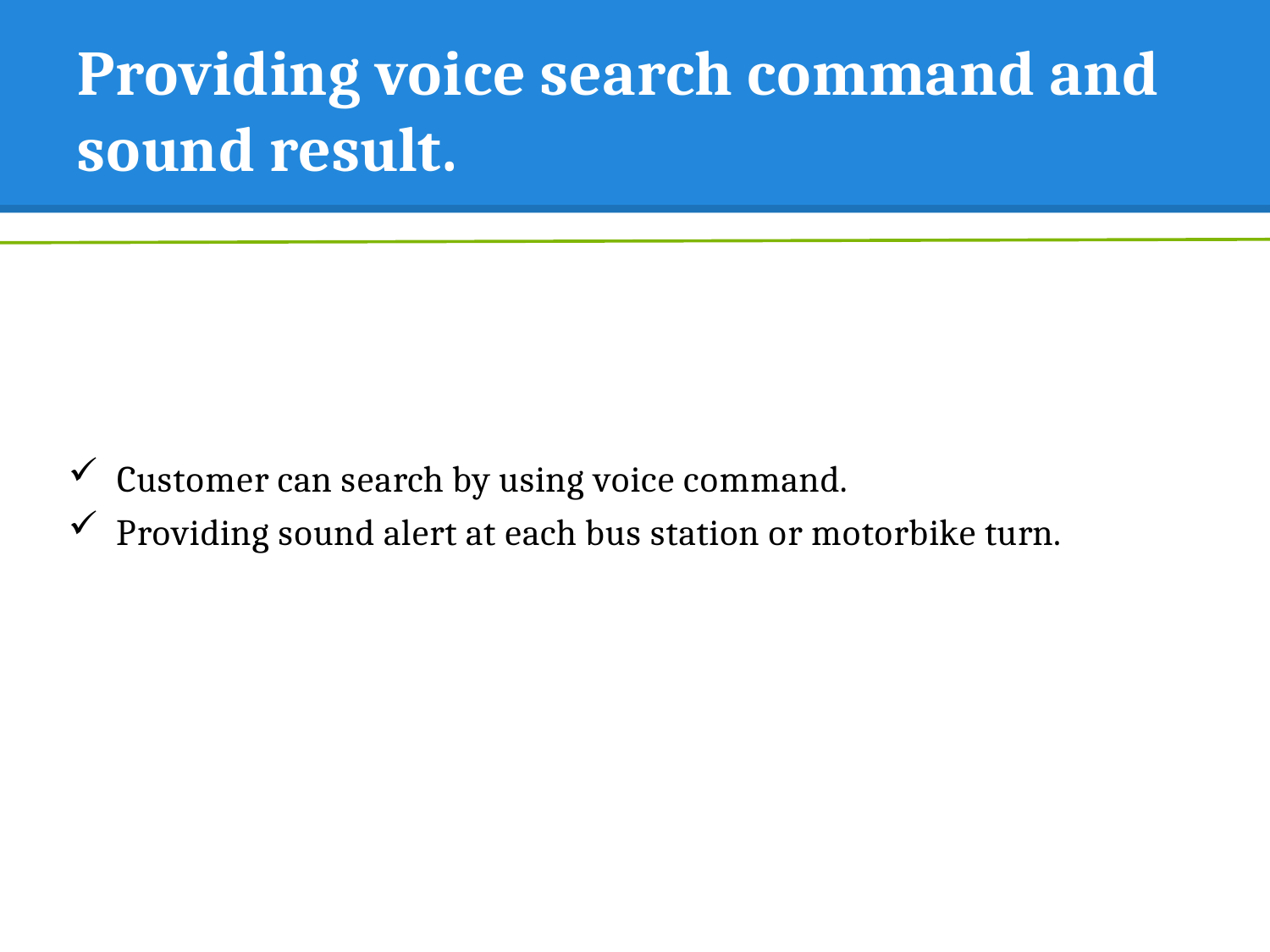

# Providing voice search command and sound result.

Customer can search by using voice command.
Providing sound alert at each bus station or motorbike turn.